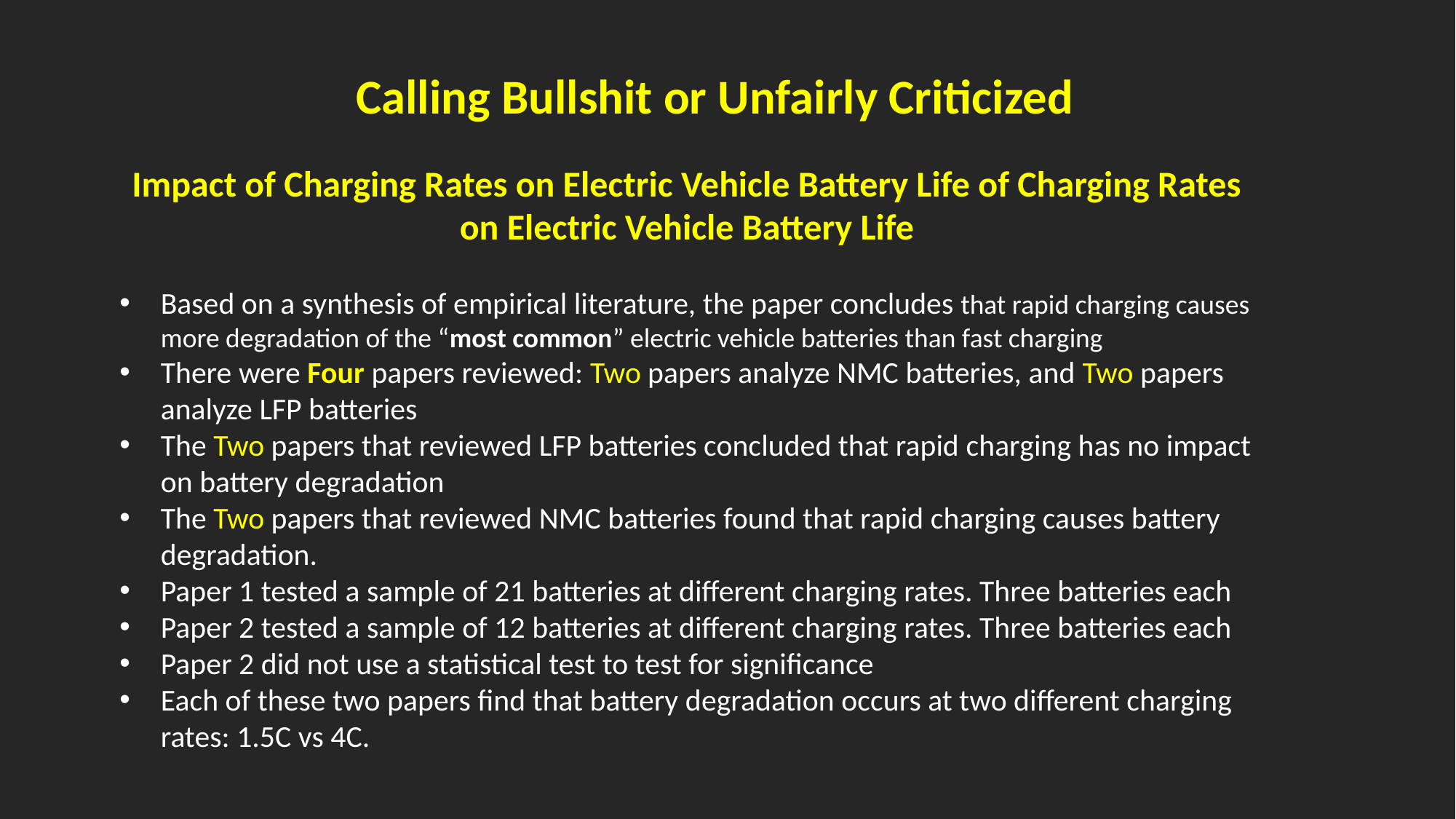

Calling Bullshit or Unfairly Criticized
Impact of Charging Rates on Electric Vehicle Battery Life of Charging Rates on Electric Vehicle Battery Life

Based on a synthesis of empirical literature, the paper concludes that rapid charging causes more degradation of the “most common” electric vehicle batteries than fast charging
There were Four papers reviewed: Two papers analyze NMC batteries, and Two papers analyze LFP batteries
The Two papers that reviewed LFP batteries concluded that rapid charging has no impact on battery degradation
The Two papers that reviewed NMC batteries found that rapid charging causes battery degradation.
Paper 1 tested a sample of 21 batteries at different charging rates. Three batteries each
Paper 2 tested a sample of 12 batteries at different charging rates. Three batteries each
Paper 2 did not use a statistical test to test for significance
Each of these two papers find that battery degradation occurs at two different charging rates: 1.5C vs 4C.